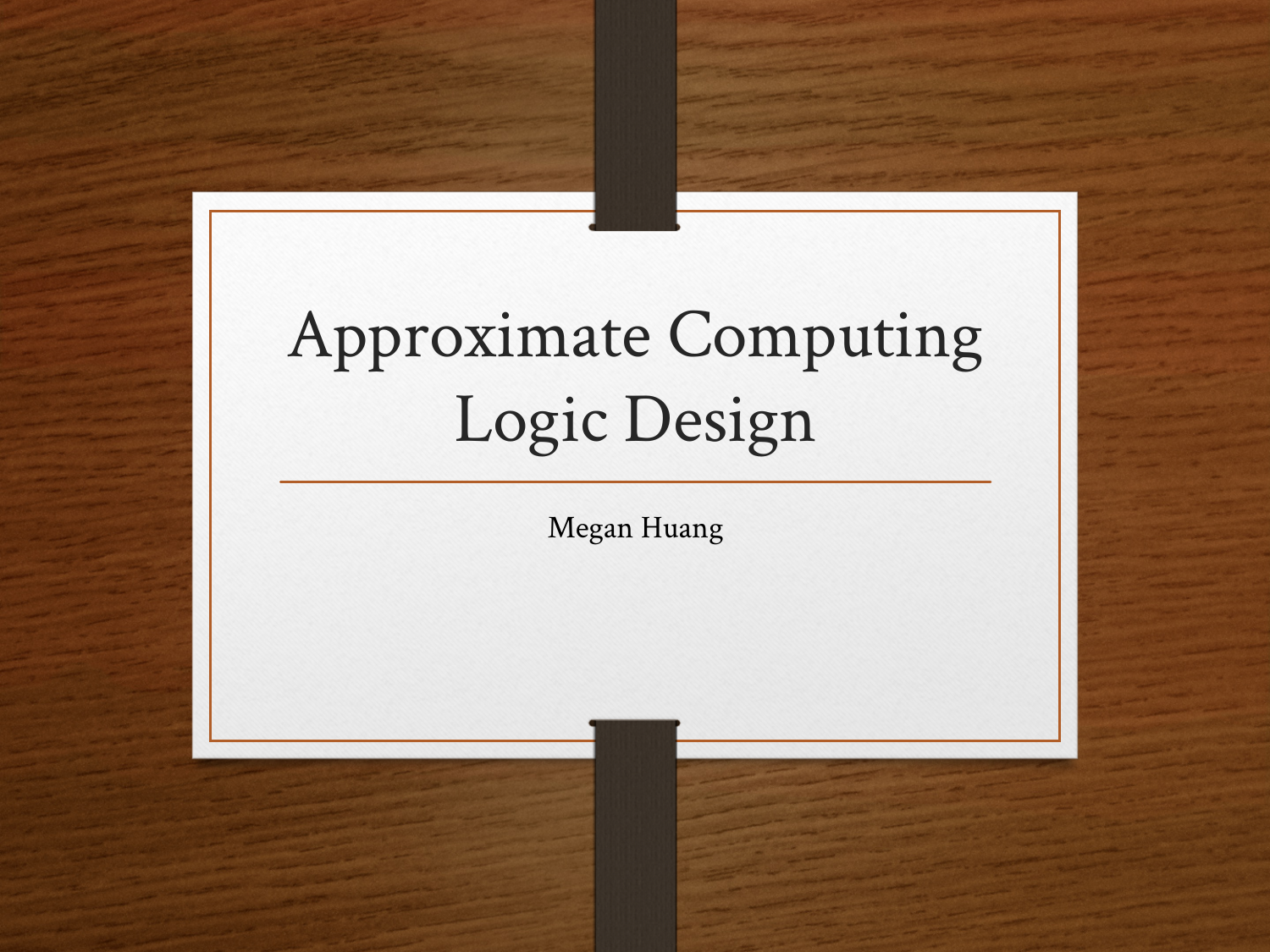

# Approximate Computing Logic Design
Megan Huang